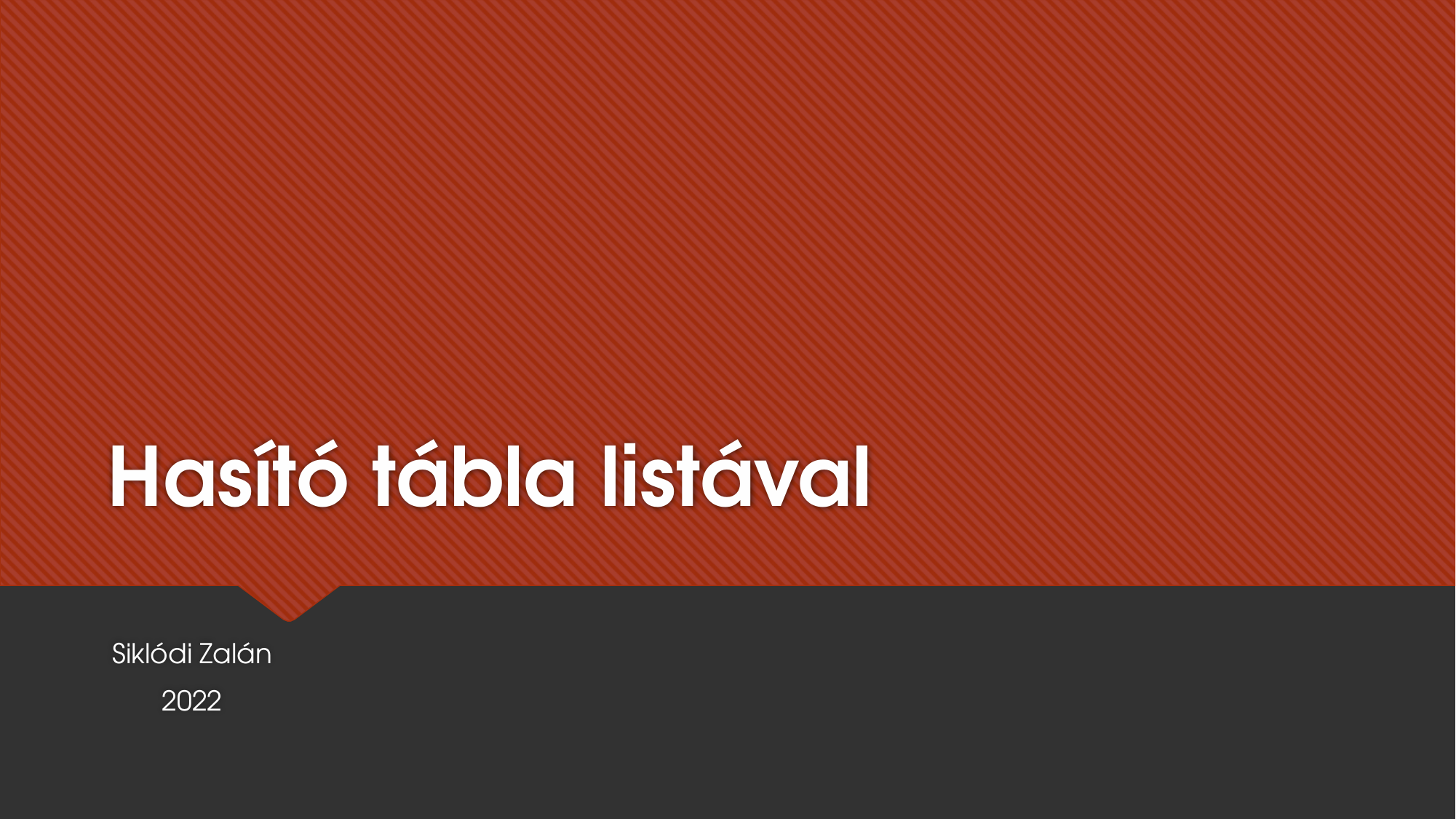

# Hasító tábla listával
Siklódi Zalán
2022